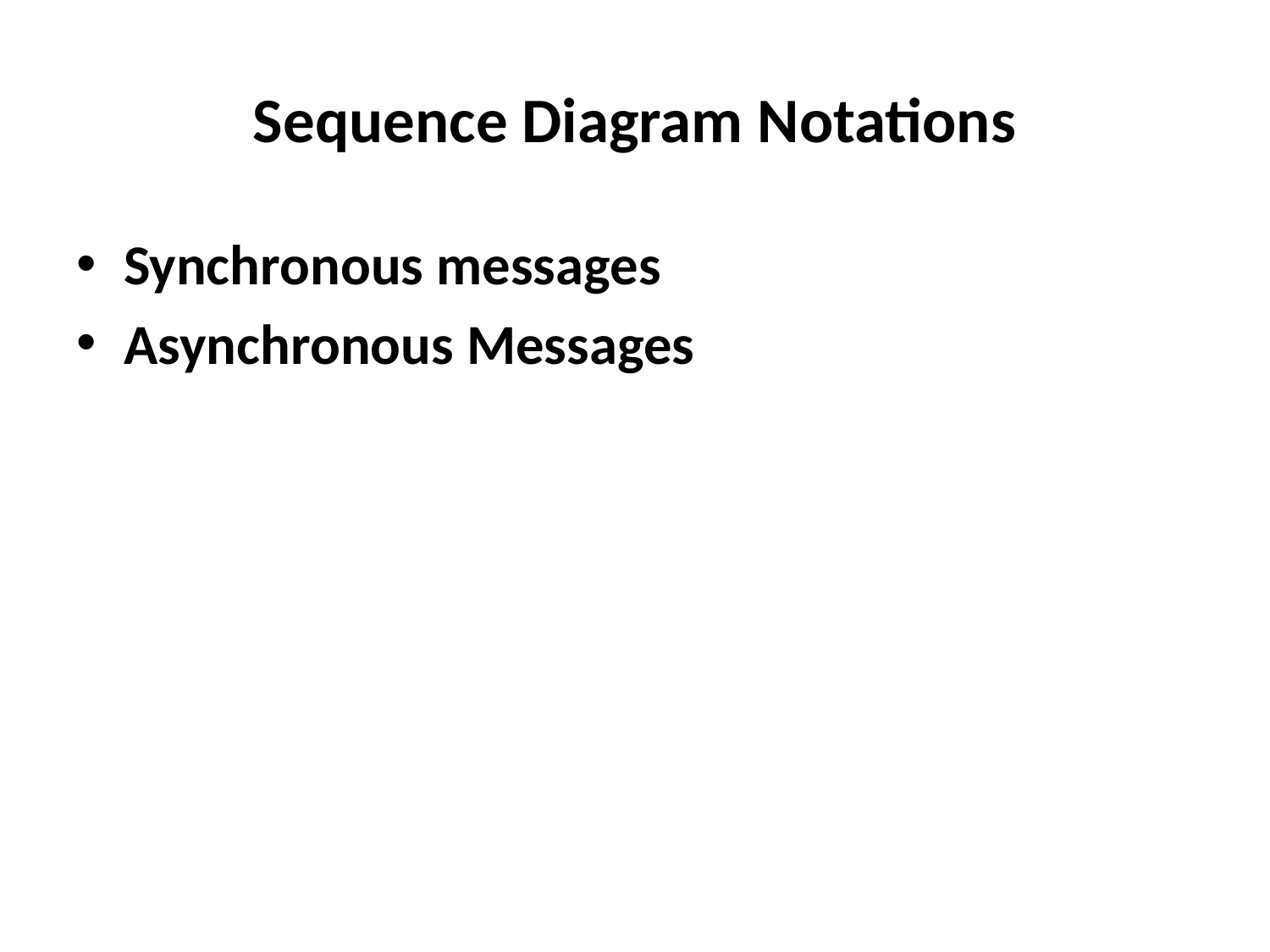

# Sequence Diagram Notations
Synchronous messages
Asynchronous Messages